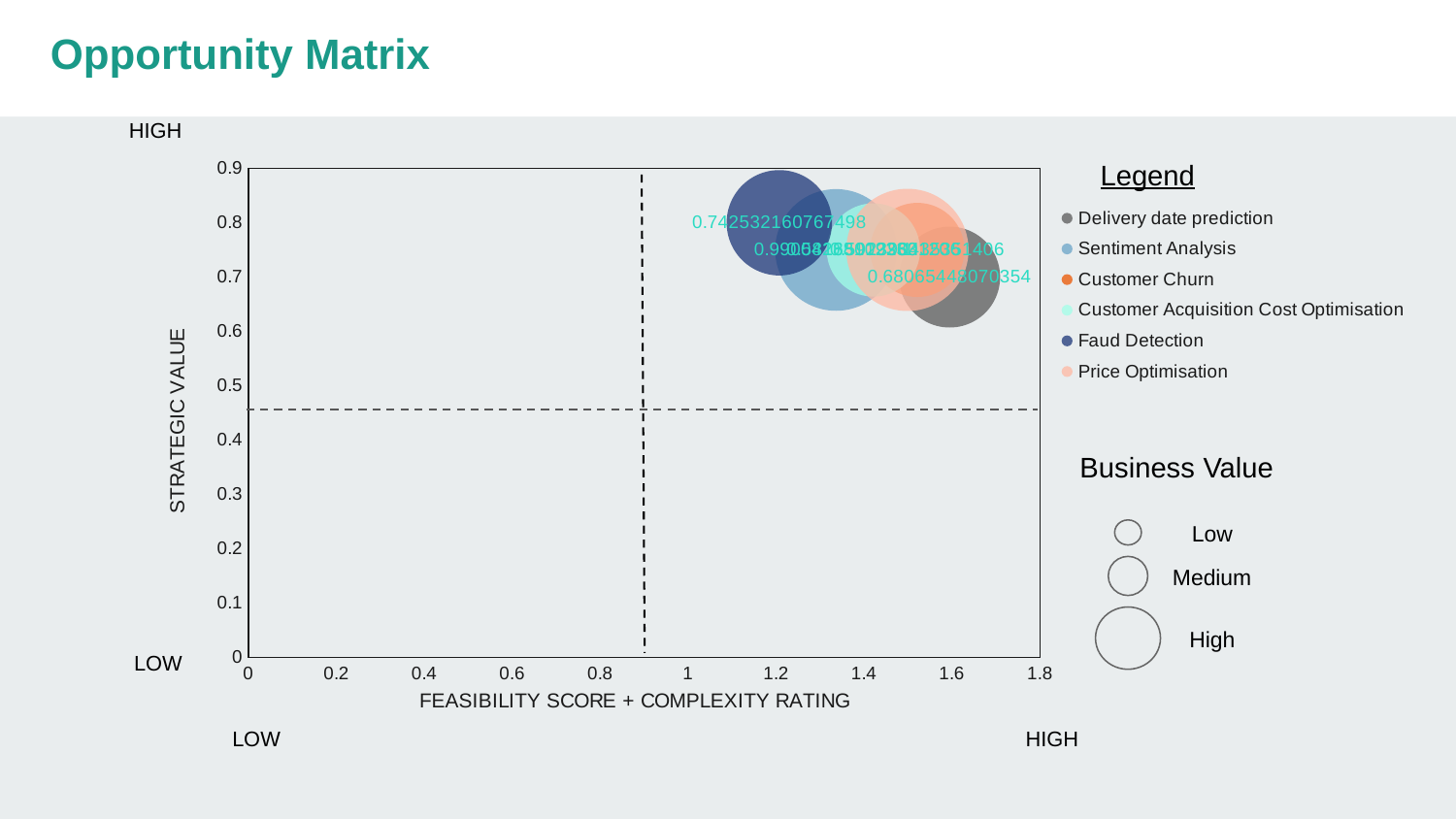

# Opportunity Matrix
HIGH

### Chart

| Category |  |  |  |  |  |  |
|---|---|---|---|---|---|---|
Legend
Business Value
Low

Medium

High
LOW
LOW
HIGH